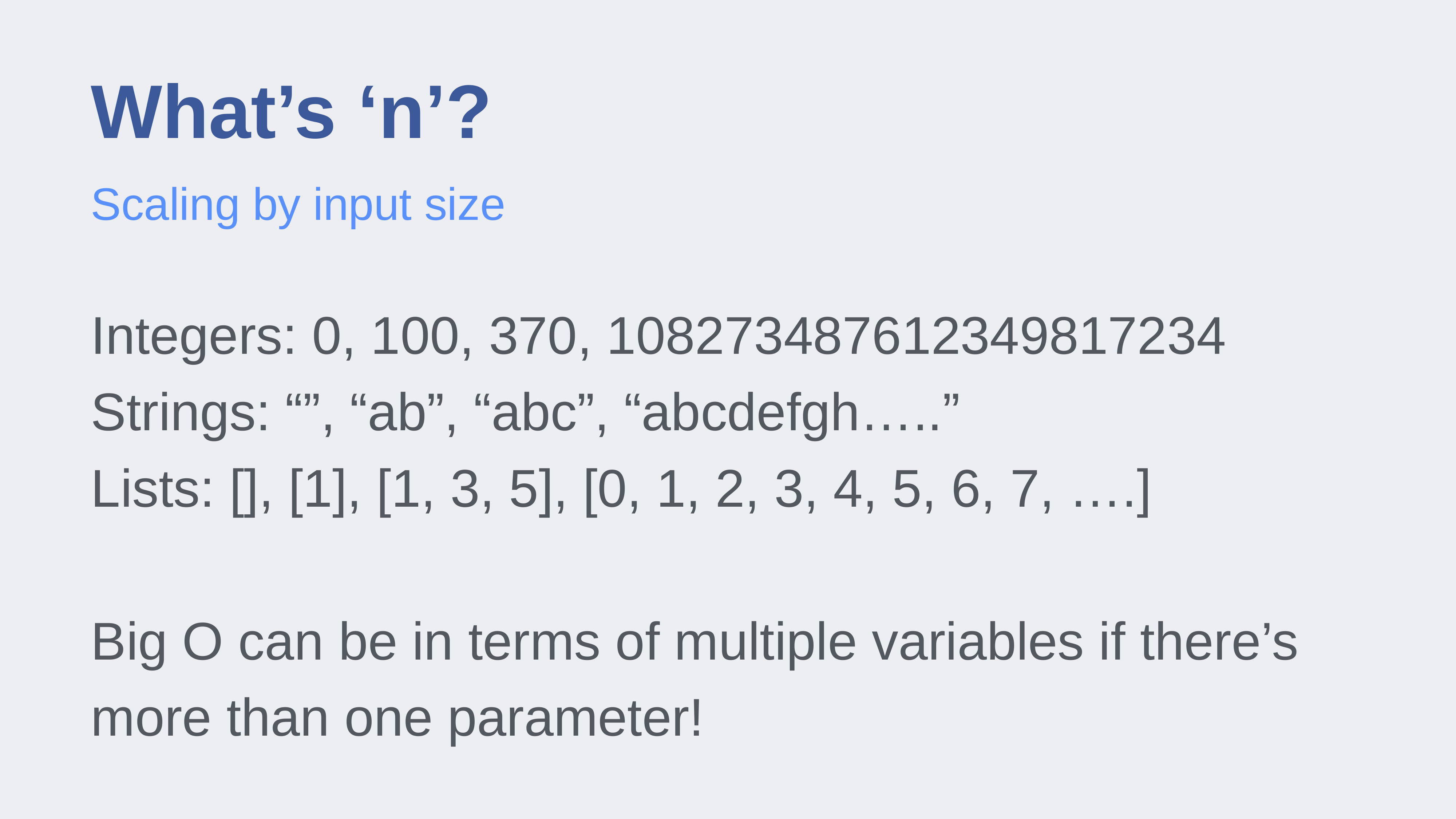

# What’s ‘n’?
Scaling by input size
Integers: 0, 100, 370, 108273487612349817234
Strings: “”, “ab”, “abc”, “abcdefgh…..”
Lists: [], [1], [1, 3, 5], [0, 1, 2, 3, 4, 5, 6, 7, ….]

Big O can be in terms of multiple variables if there’s more than one parameter!